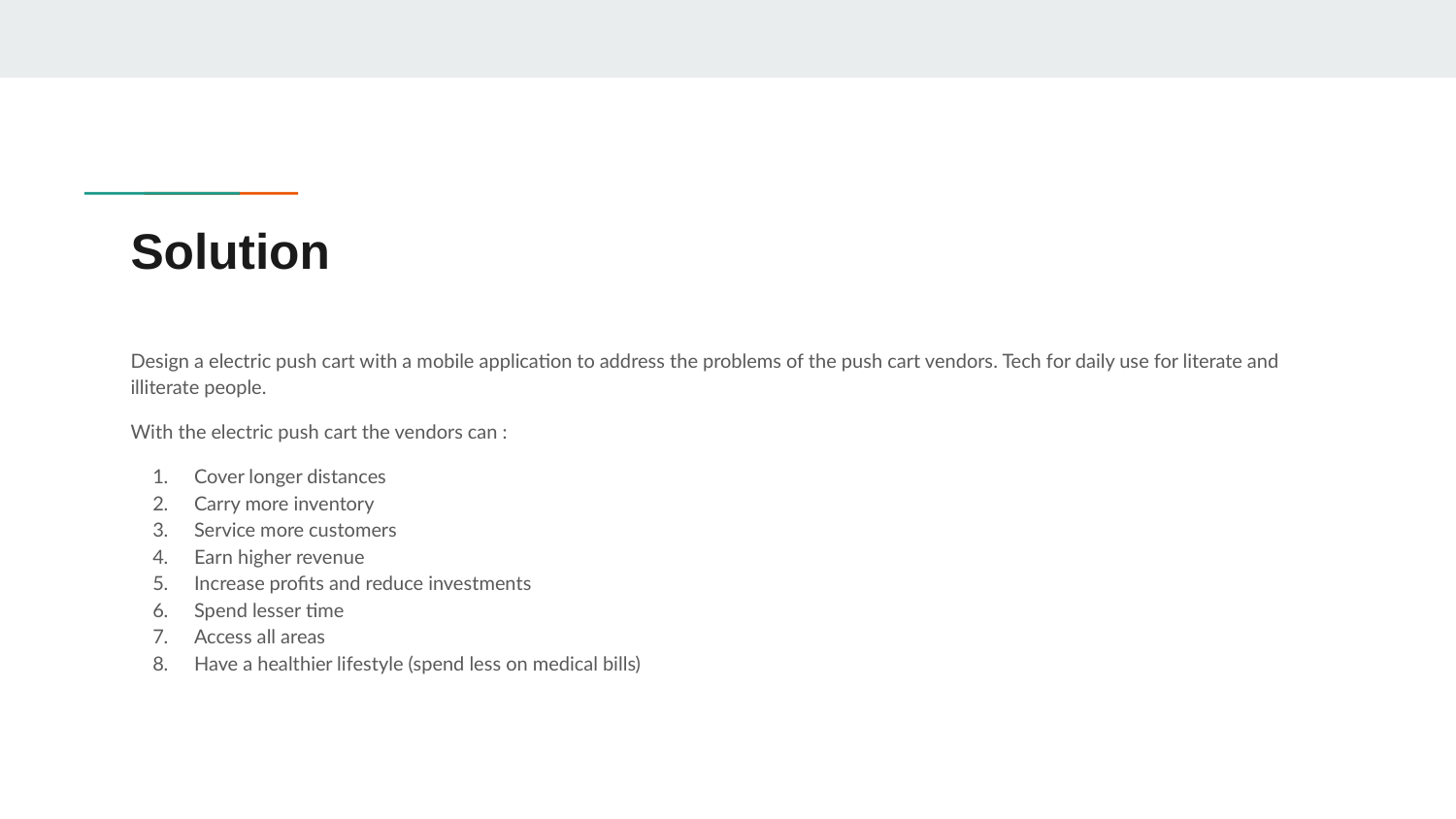

# Solution
Design a electric push cart with a mobile application to address the problems of the push cart vendors. Tech for daily use for literate and illiterate people.
With the electric push cart the vendors can :
Cover longer distances
Carry more inventory
Service more customers
Earn higher revenue
Increase profits and reduce investments
Spend lesser time
Access all areas
Have a healthier lifestyle (spend less on medical bills)